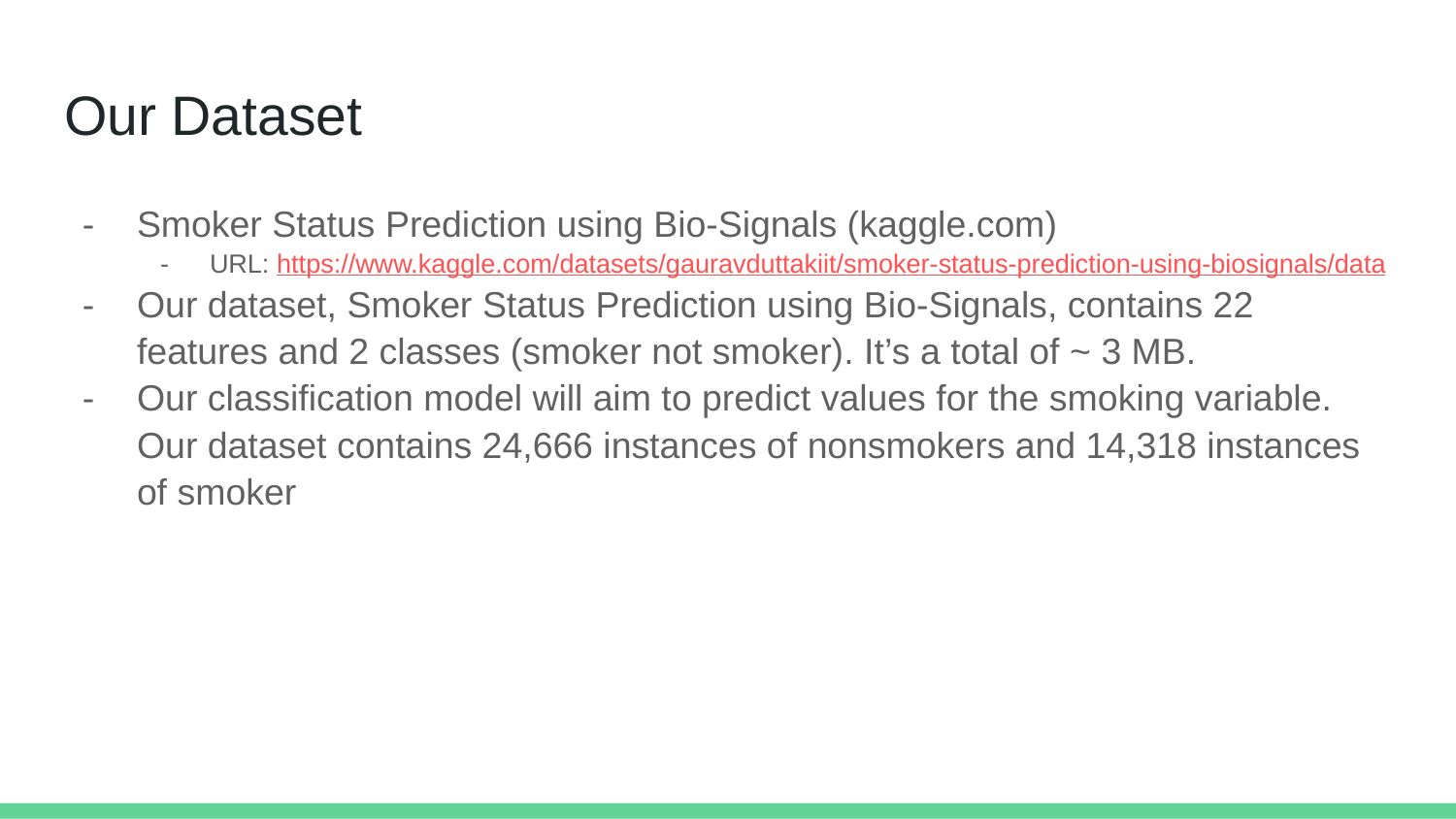

# Our Dataset
Smoker Status Prediction using Bio-Signals (kaggle.com)
URL: https://www.kaggle.com/datasets/gauravduttakiit/smoker-status-prediction-using-biosignals/data
Our dataset, Smoker Status Prediction using Bio-Signals, contains 22 features and 2 classes (smoker not smoker). It’s a total of ~ 3 MB.
Our classification model will aim to predict values for the smoking variable. Our dataset contains 24,666 instances of nonsmokers and 14,318 instances of smoker